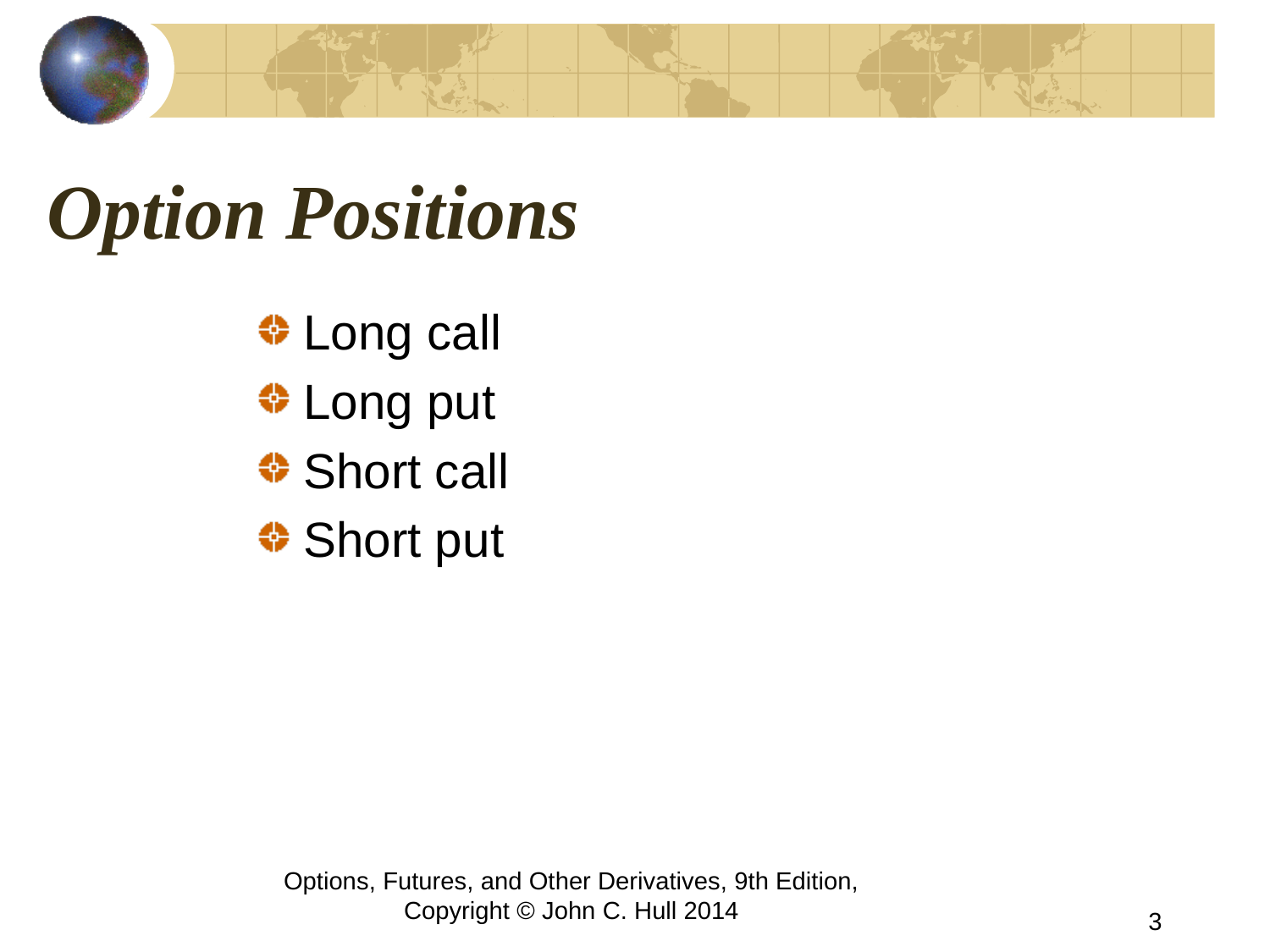

# Option Positions
Long call
Long put
Short call
Short put
Options, Futures, and Other Derivatives, 9th Edition, Copyright © John C. Hull 2014
3